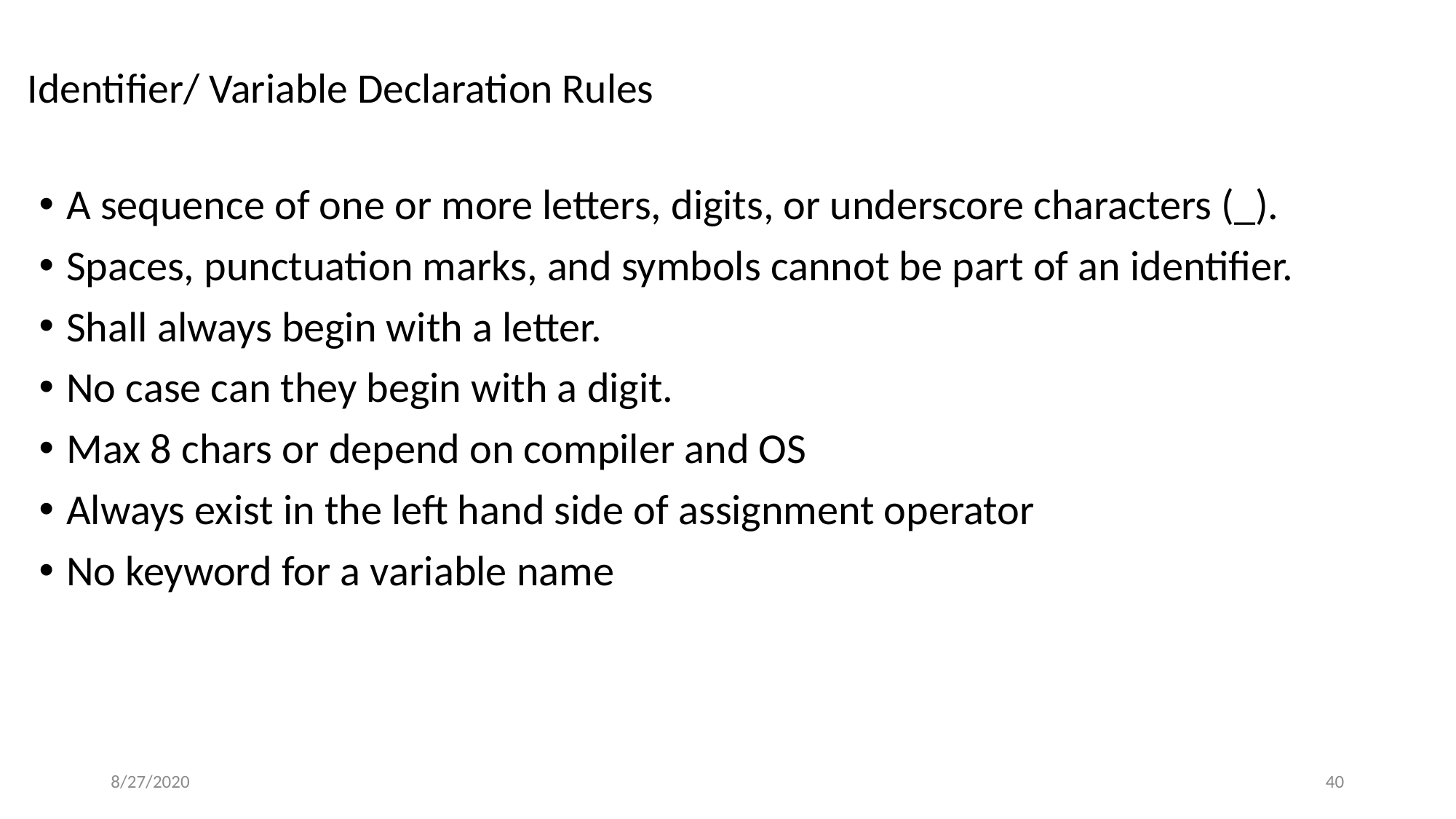

# Identifier/ Variable Declaration Rules
A sequence of one or more letters, digits, or underscore characters (_).
Spaces, punctuation marks, and symbols cannot be part of an identifier.
Shall always begin with a letter.
No case can they begin with a digit.
Max 8 chars or depend on compiler and OS
Always exist in the left hand side of assignment operator
No keyword for a variable name

40
8/27/2020